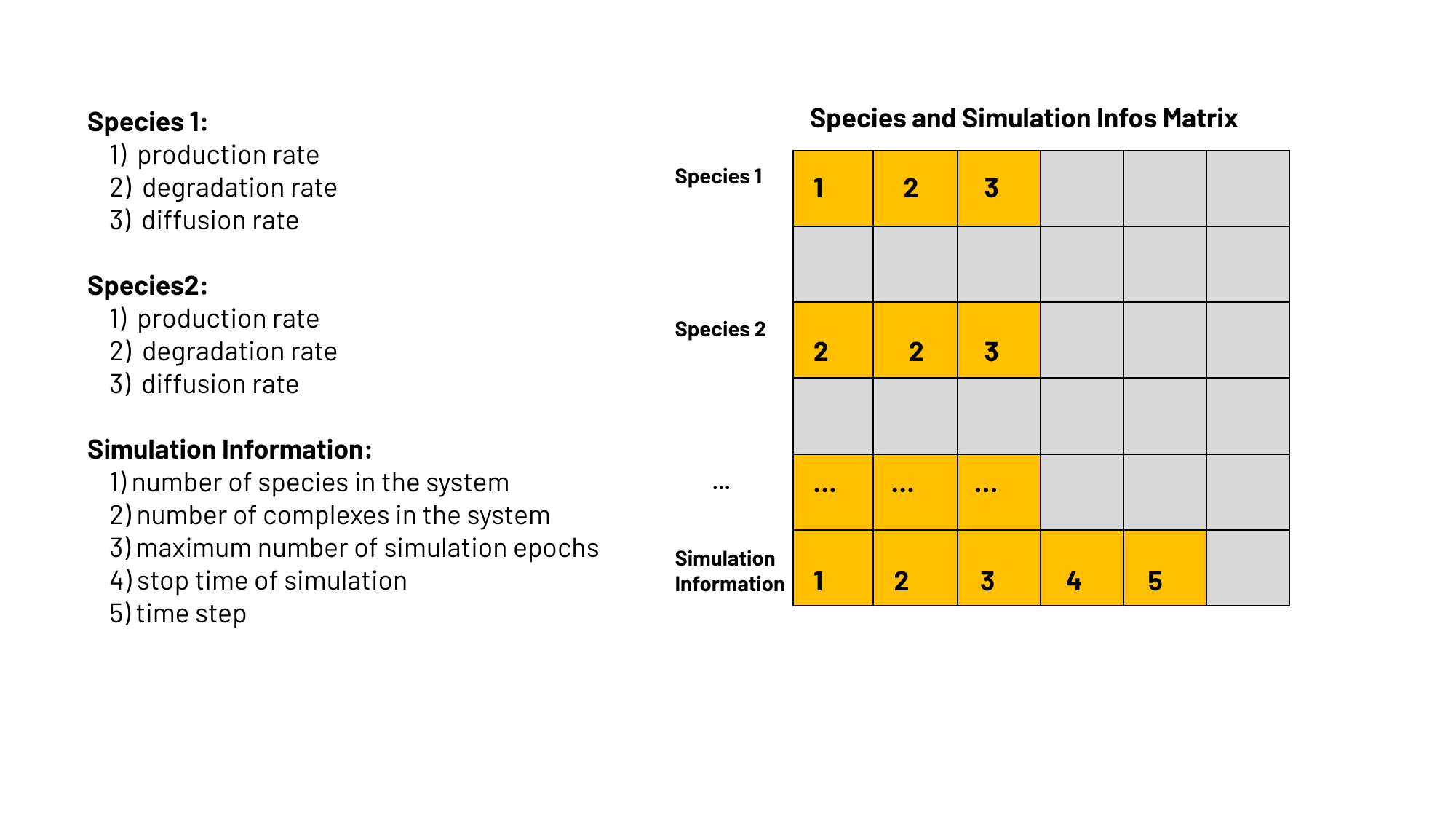

Species and Simulation Infos Matrix
Species 1:
    1)  production rate
    2)  degradation rate
    3)  diffusion rate

Species2:
    1)  production rate
    2)  degradation rate
    3)  diffusion rate

Simulation Information:
    1) number of species in the system
    2) number of complexes in the system
    3) maximum number of simulation epochs
    4) stop time of simulation
    5) time step

|  |  |  |  |  |  |
| --- | --- | --- | --- | --- | --- |
|  |  |  |  |  |  |
|  |  |  |  |  |  |
|  |  |  |  |  |  |
|  |  |  |  |  |  |
|  |  |  |  |  |  |
Species 1

Species 2

         …

Simulation
Information
         2            3

          2           3

…          …           …

1             2             3             4            5